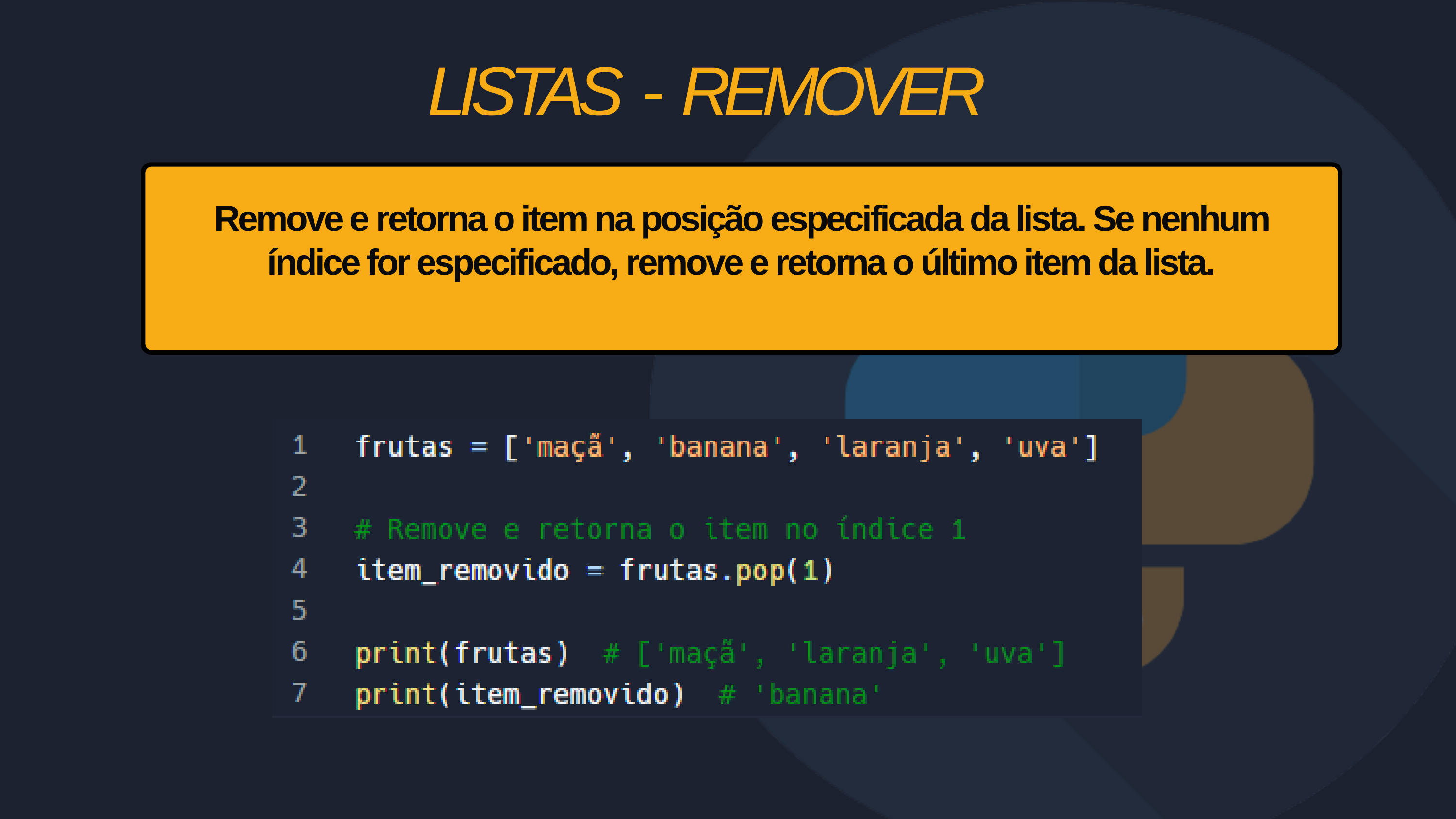

LISTAS  -  REMOVER

Remove e retorna o item na posição especificada da lista. Se nenhum índice for especificado, remove e retorna o último item da lista.